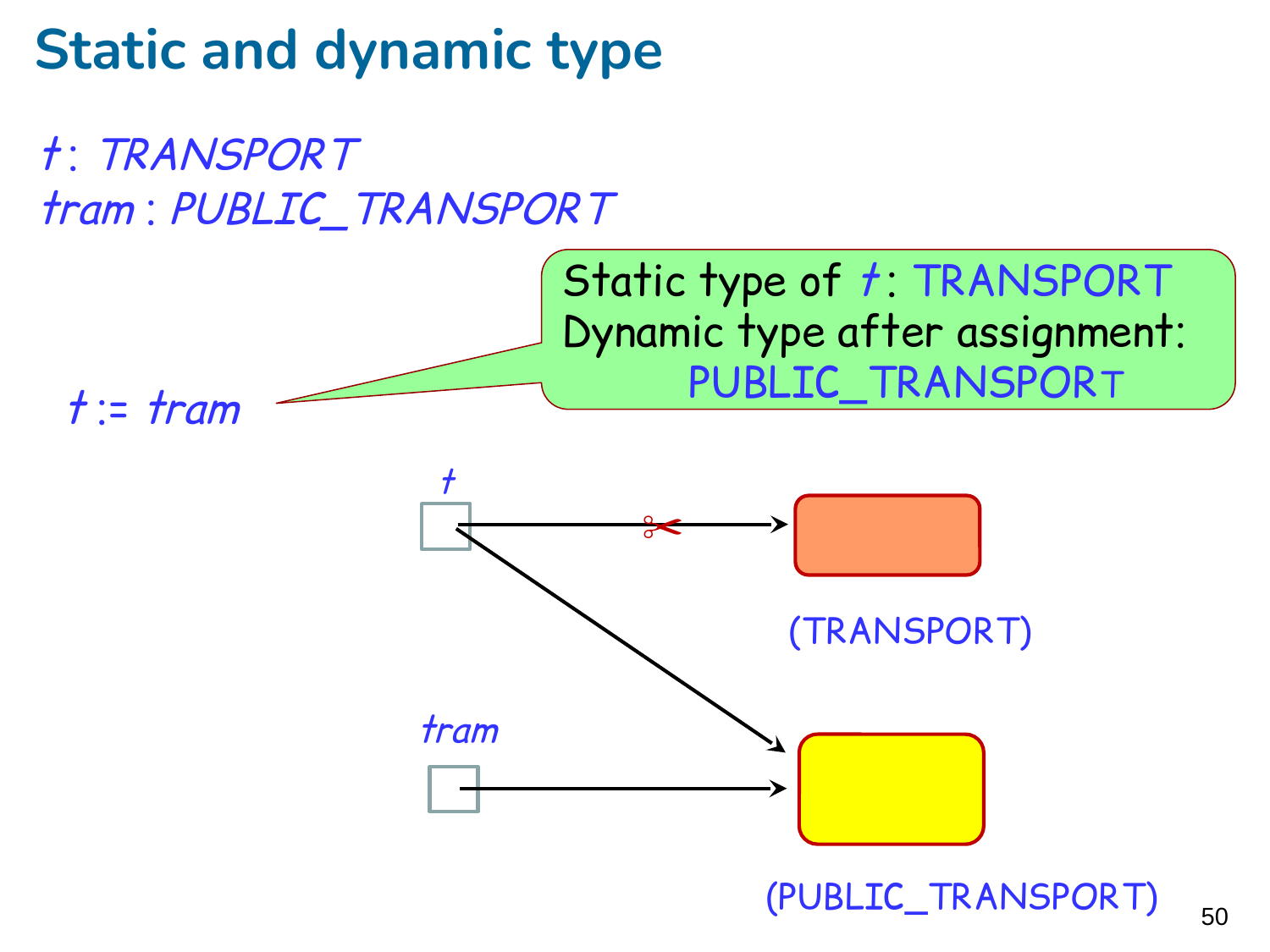

# Static and dynamic type
t : TRANSPORT
tram : PUBLIC_TRANSPORT

Static type of t : TRANSPORT
Dynamic type after assignment:
	PUBLIC_TRANSPORT
t := tram
t
✂

(TRANSPORT)
tram

(PUBLIC_TRANSPORT)
50